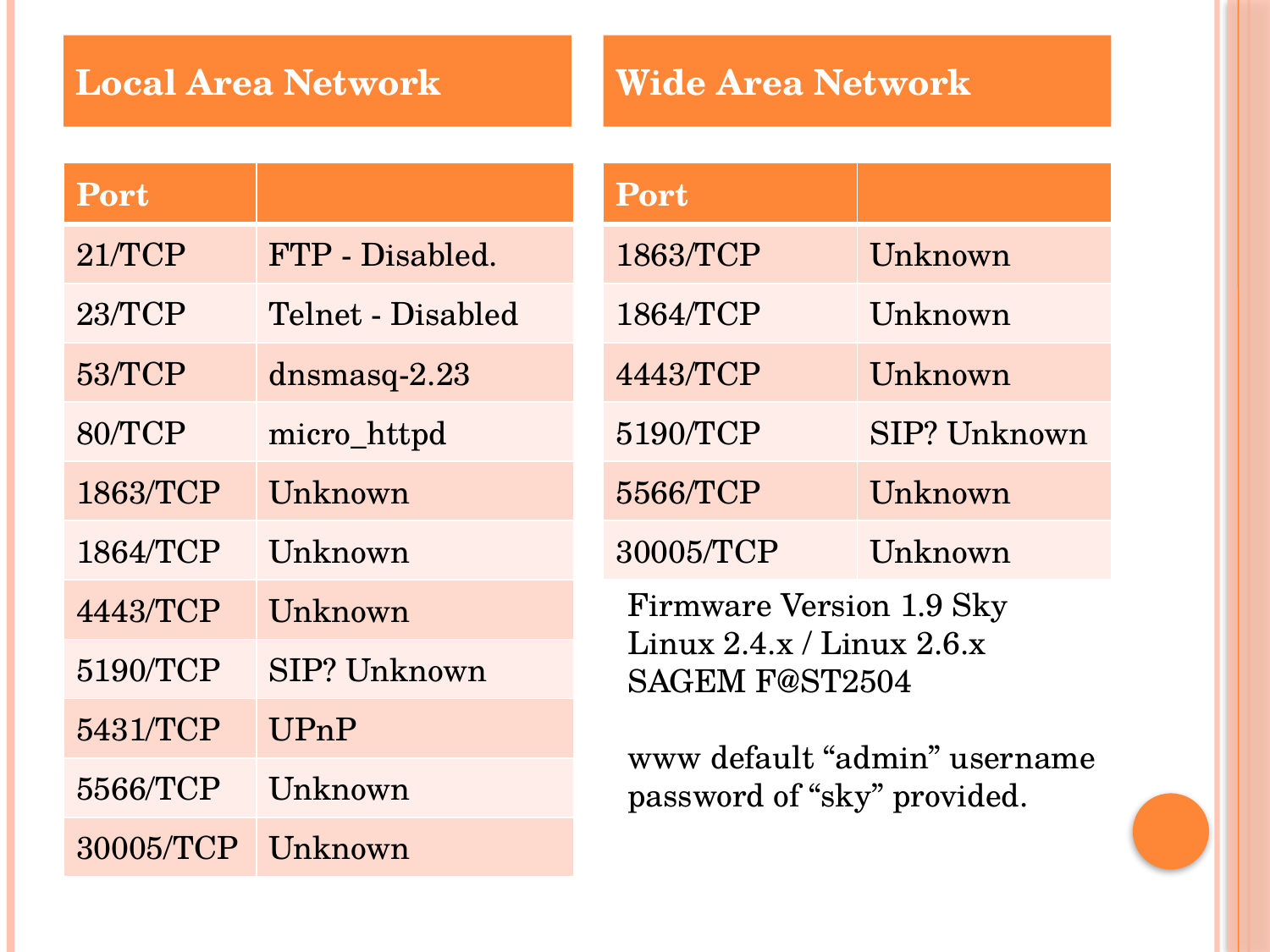

Local Area Network
Wide Area Network
| Port |  |
| --- | --- |
| 21/TCP | FTP - Disabled. |
| 23/TCP | Telnet - Disabled |
| 53/TCP | dnsmasq-2.23 |
| 80/TCP | micro\_httpd |
| 1863/TCP | Unknown |
| 1864/TCP | Unknown |
| 4443/TCP | Unknown |
| 5190/TCP | SIP? Unknown |
| 5431/TCP | UPnP |
| 5566/TCP | Unknown |
| 30005/TCP | Unknown |
| Port |  |
| --- | --- |
| 1863/TCP | Unknown |
| 1864/TCP | Unknown |
| 4443/TCP | Unknown |
| 5190/TCP | SIP? Unknown |
| 5566/TCP | Unknown |
| 30005/TCP | Unknown |
Firmware Version 1.9 Sky
Linux 2.4.x / Linux 2.6.x
SAGEM F@ST2504

www default “admin” username
password of “sky” provided.